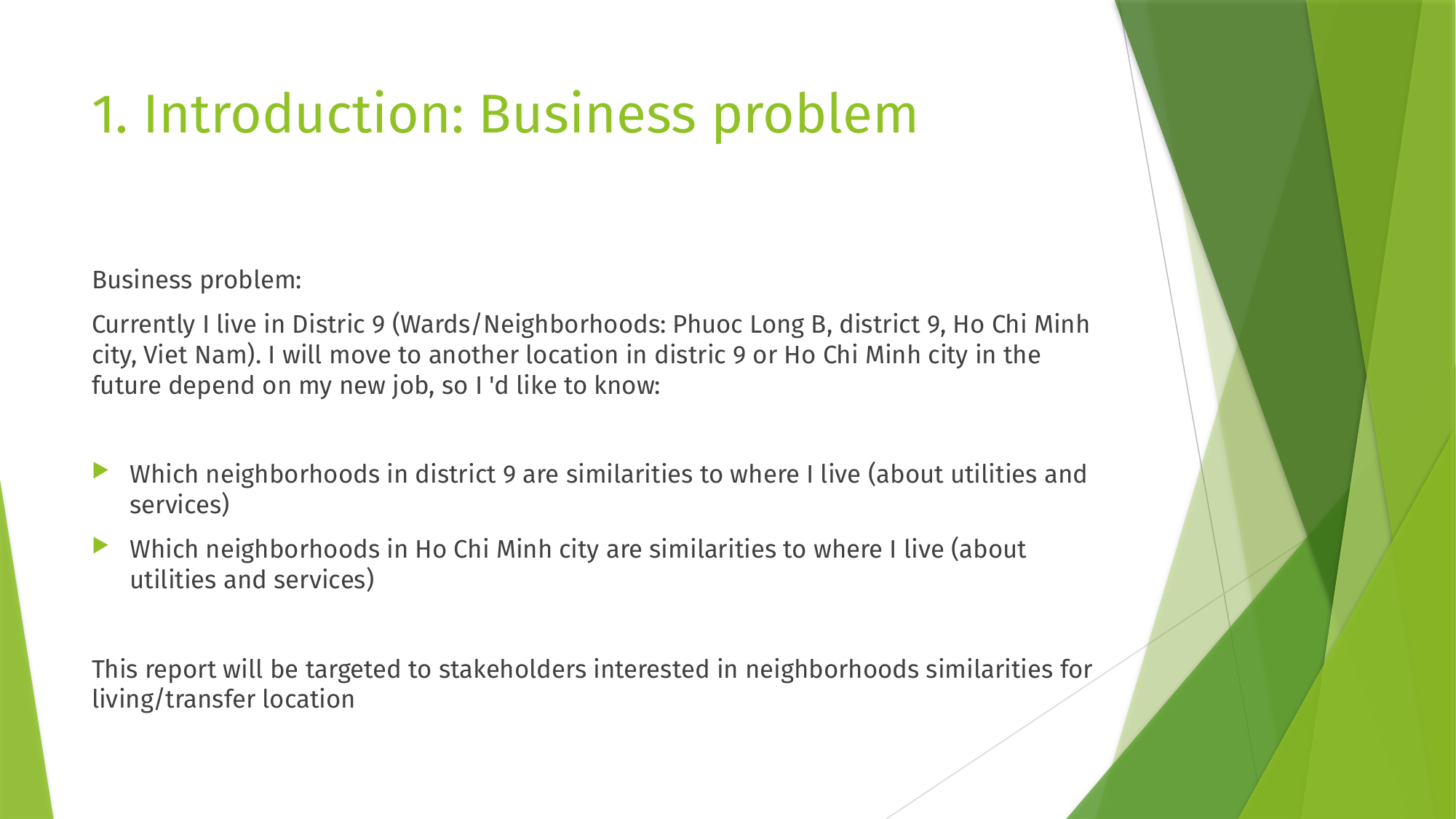

# 1. Introduction: Business problem
Business problem:
Currently I live in Distric 9 (Wards/Neighborhoods: Phuoc Long B, district 9, Ho Chi Minh city, Viet Nam). I will move to another location in distric 9 or Ho Chi Minh city in the future depend on my new job, so I 'd like to know:

Which neighborhoods in district 9 are similarities to where I live (about utilities and services)
Which neighborhoods in Ho Chi Minh city are similarities to where I live (about utilities and services)

This report will be targeted to stakeholders interested in neighborhoods similarities for living/transfer location